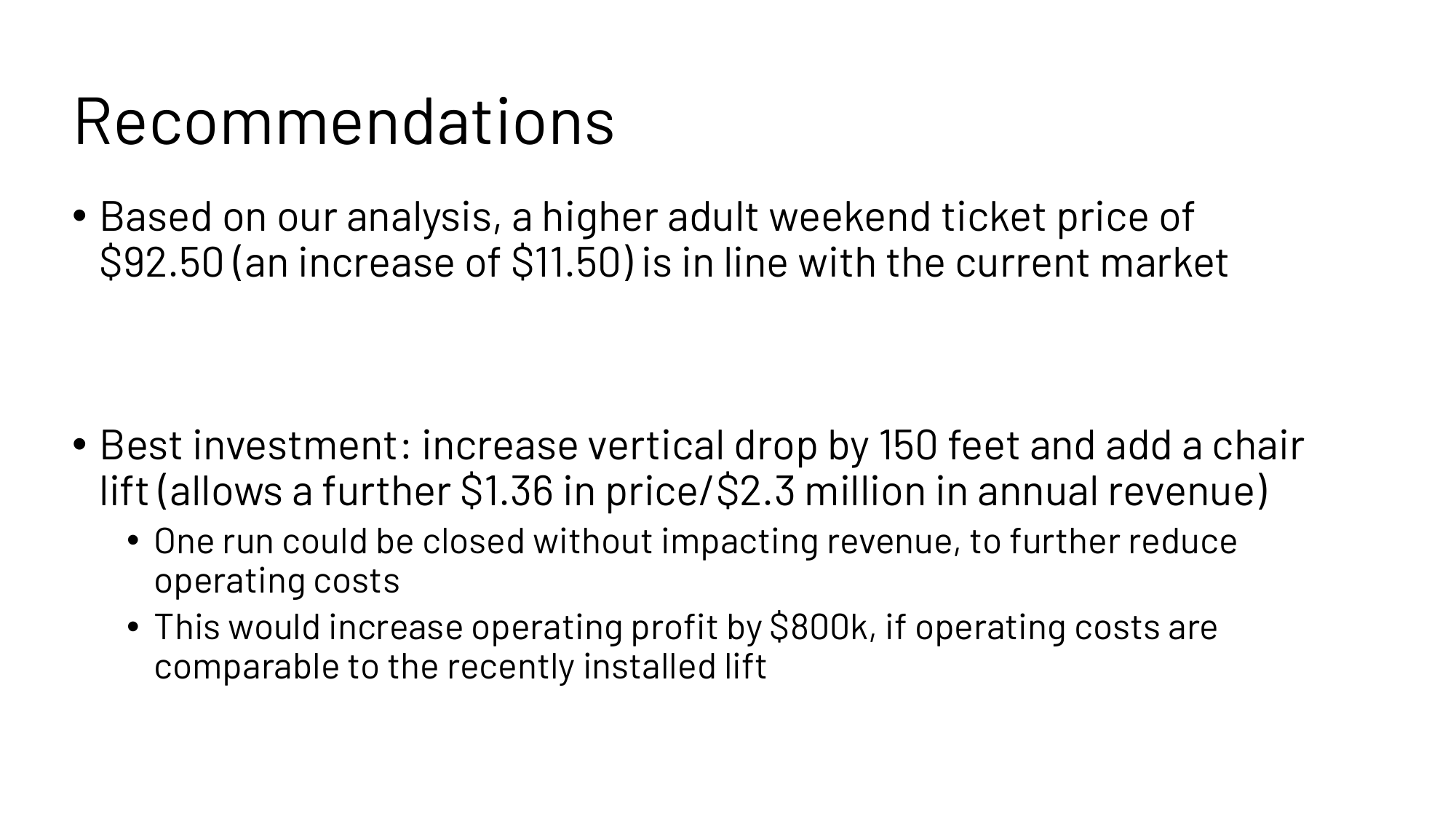

# Recommendations
Based on our analysis, a higher adult weekend ticket price of $92.50 (an increase of $11.50) is in line with the current market

Best investment: increase vertical drop by 150 feet and add a chair lift (allows a further $1.36 in price/$2.3 million in annual revenue)
One run could be closed without impacting revenue, to further reduce operating costs
This would increase operating profit by $800k, if operating costs are comparable to the recently installed lift